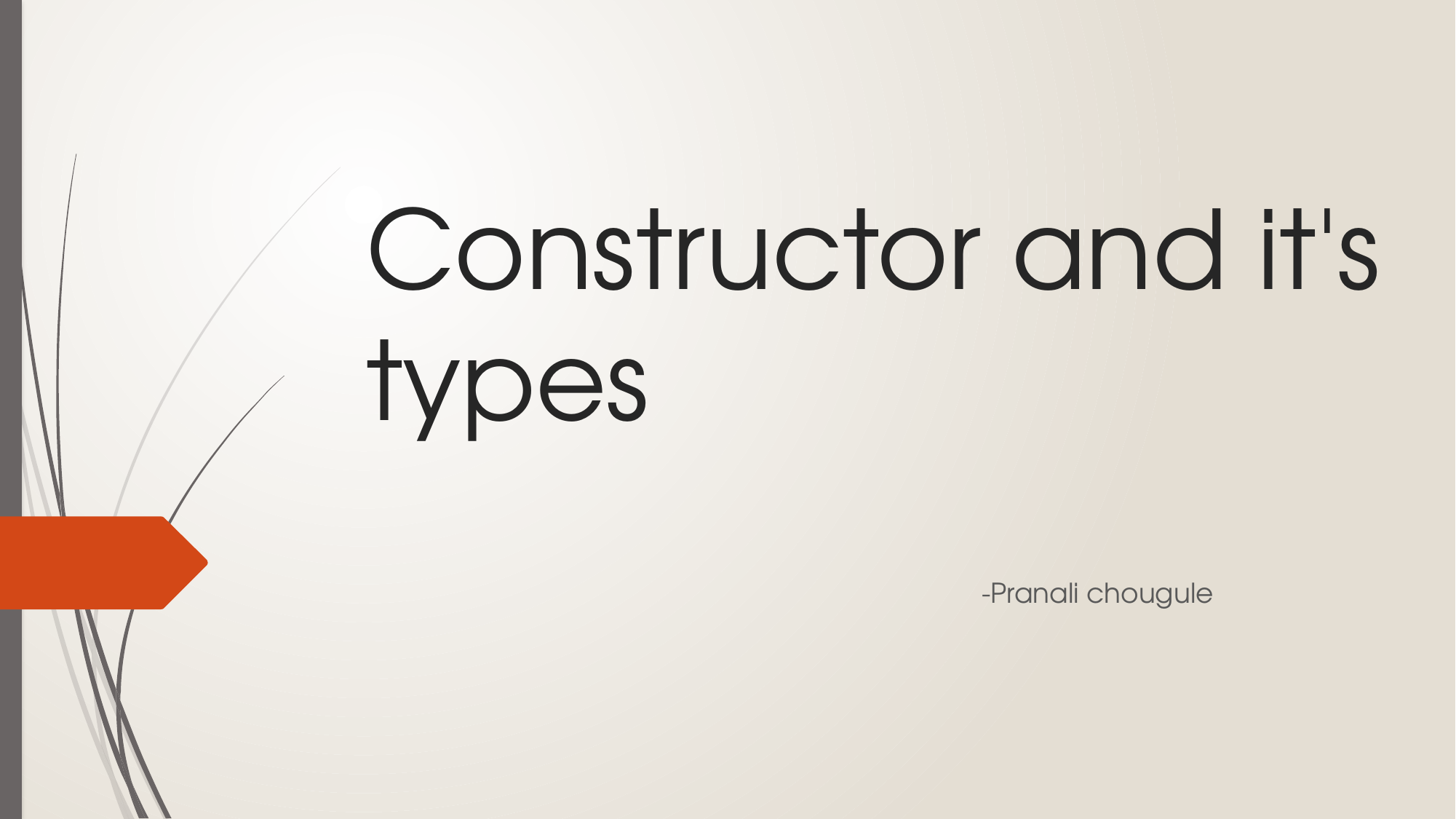

# Constructor and it's types
-Pranali chougule